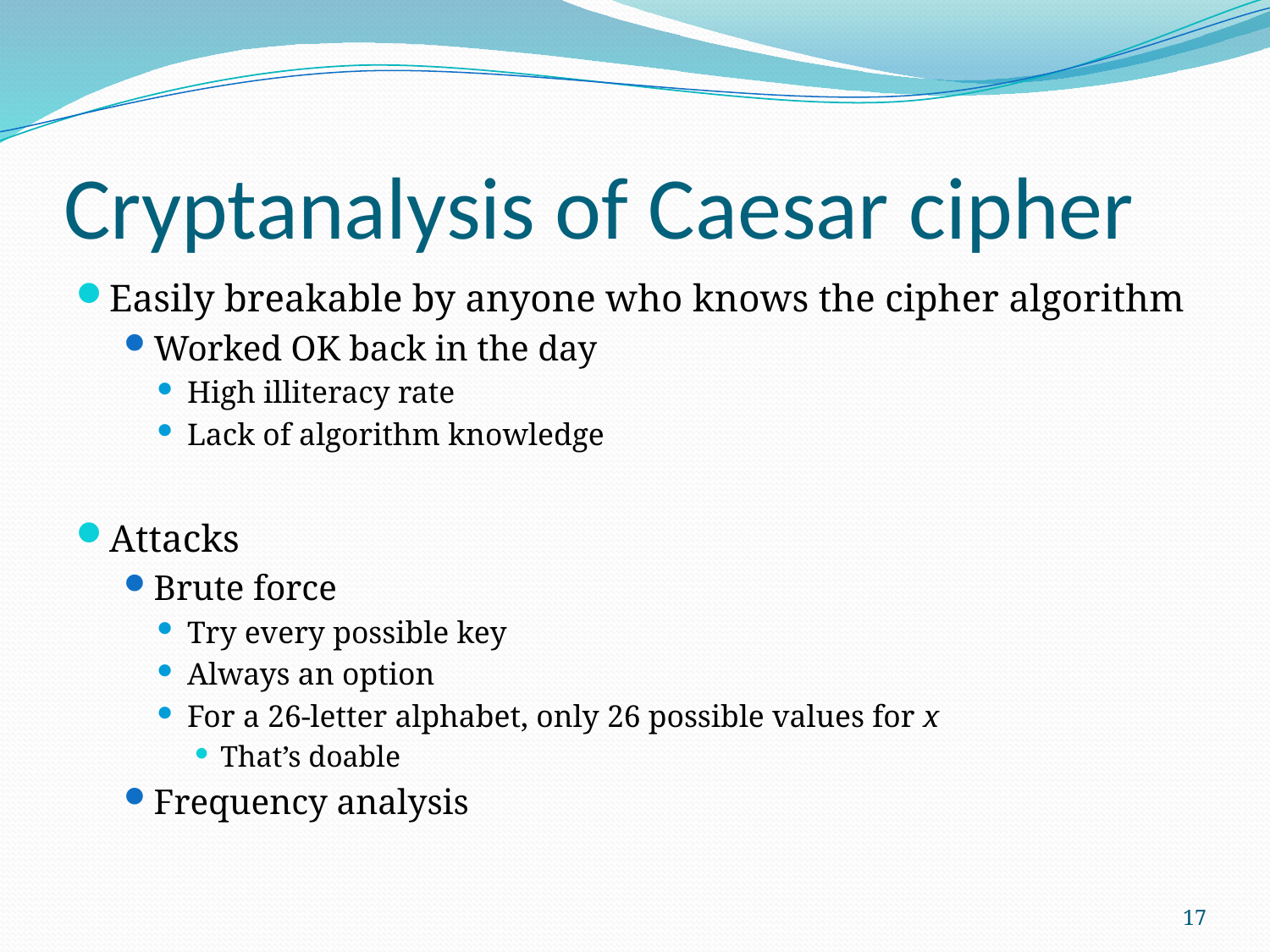

# Cryptanalysis of Caesar cipher
Easily breakable by anyone who knows the cipher algorithm
Worked OK back in the day
High illiteracy rate
Lack of algorithm knowledge

Attacks
Brute force
Try every possible key
Always an option
For a 26-letter alphabet, only 26 possible values for x
That’s doable
Frequency analysis
17